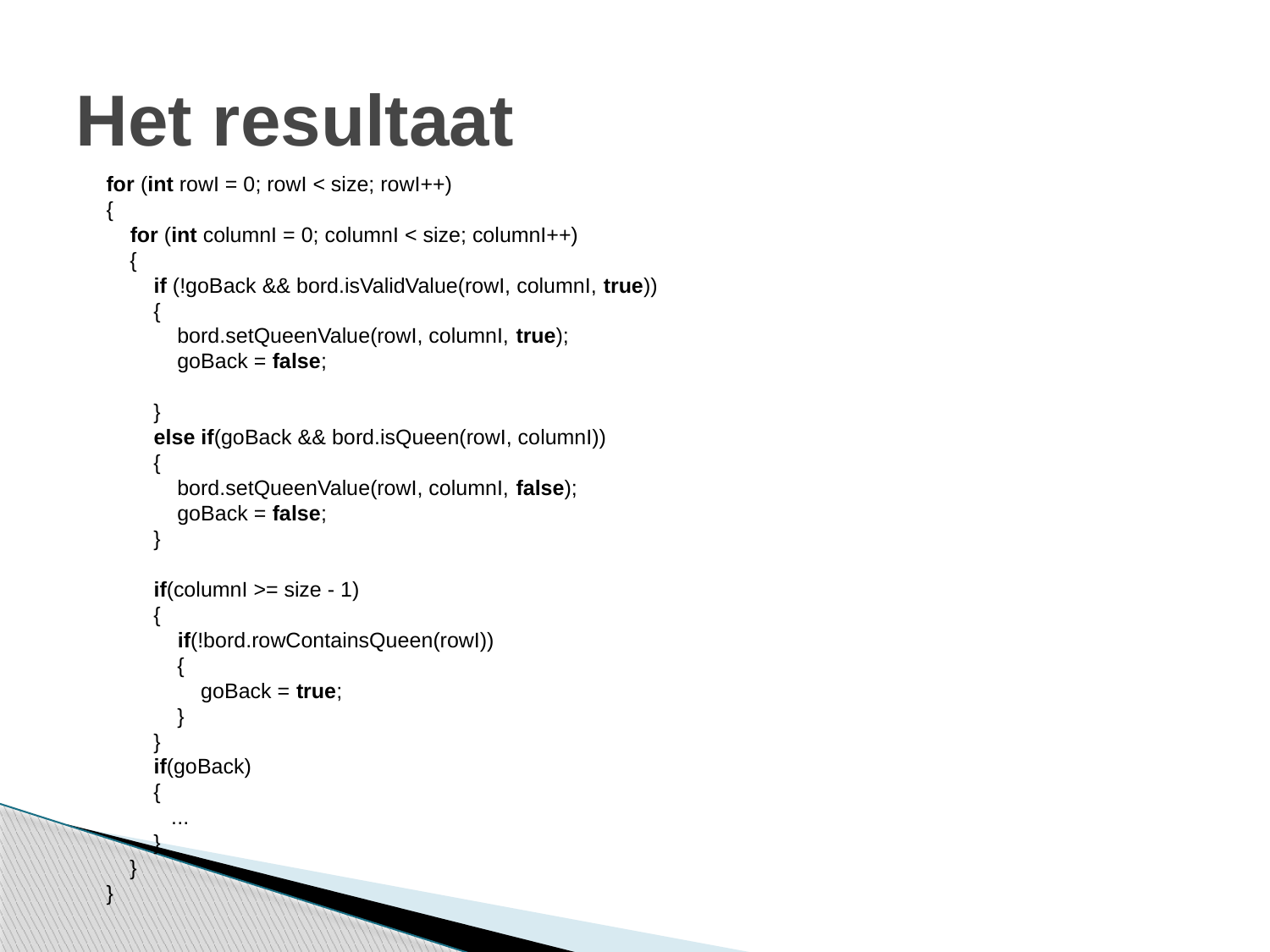

# Het resultaat
for (int rowI = 0; rowI < size; rowI++)
{
    for (int columnI = 0; columnI < size; columnI++)
    {
        if (!goBack && bord.isValidValue(rowI, columnI, true))
        {
            bord.setQueenValue(rowI, columnI, true);
            goBack = false;
        }
        else if(goBack && bord.isQueen(rowI, columnI))
        {
            bord.setQueenValue(rowI, columnI, false);
            goBack = false;
        }
        if(columnI >= size - 1)
        {
            if(!bord.rowContainsQueen(rowI))
            {
                goBack = true;
            }
        }
        if(goBack)
        {
           ...
        }
    }
}